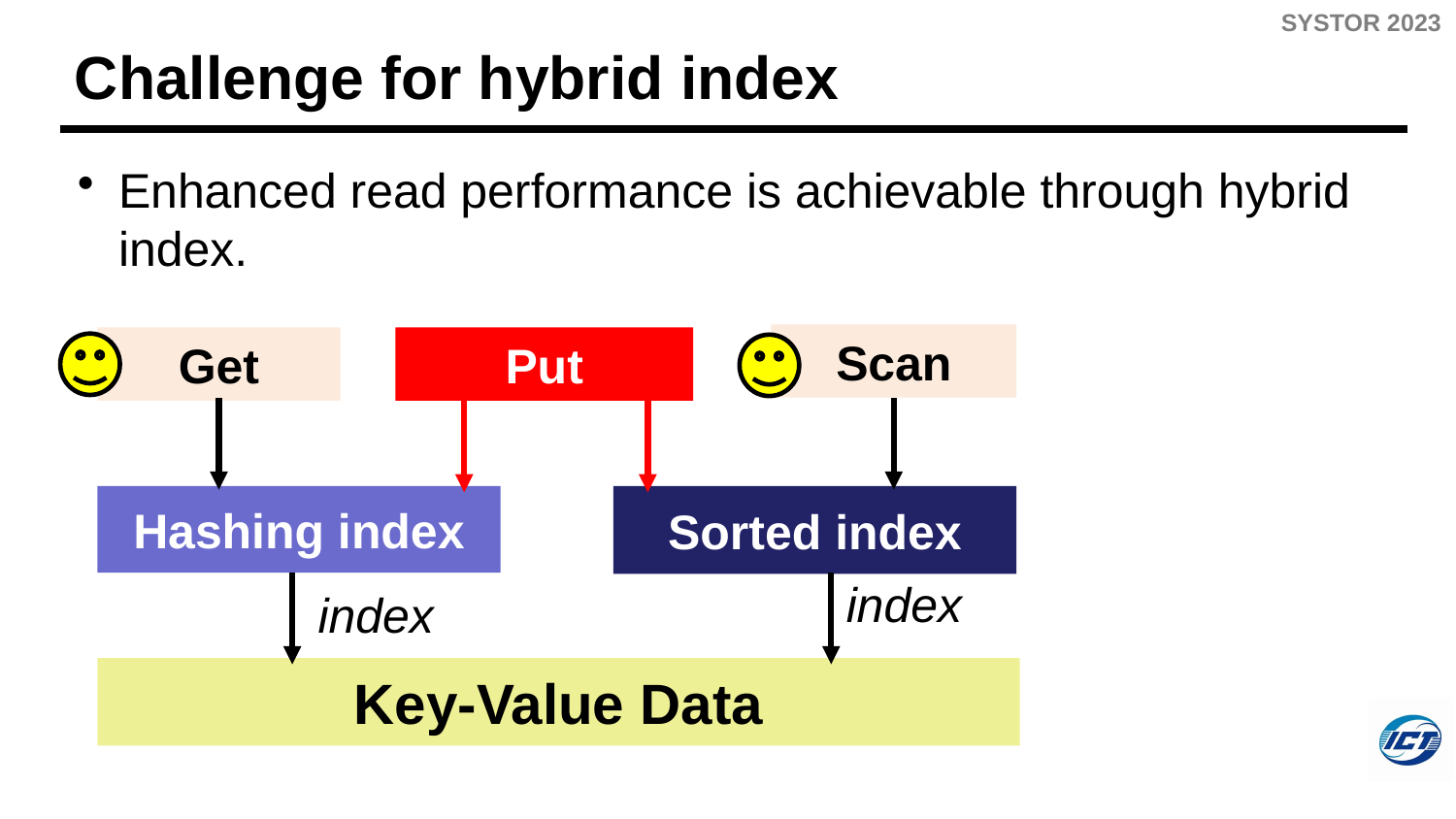

16
# Challenge for hybrid index
Enhanced read performance is achievable through hybrid index.
Scan
Get
Put

Hashing index
Sorted index
index
index
Key-Value Data